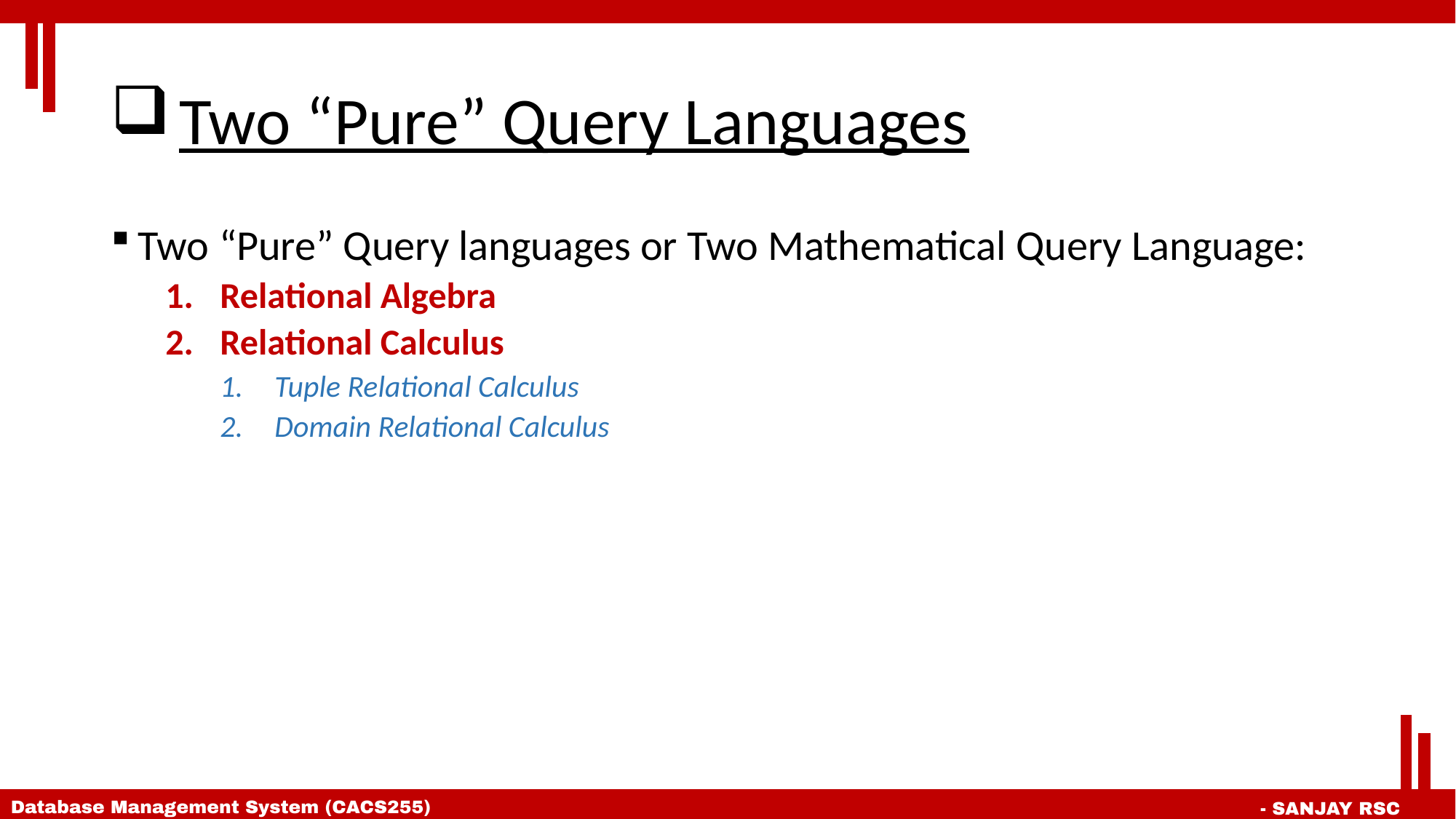

# Two “Pure” Query Languages
Two “Pure” Query languages or Two Mathematical Query Language:
Relational Algebra
Relational Calculus
Tuple Relational Calculus
Domain Relational Calculus